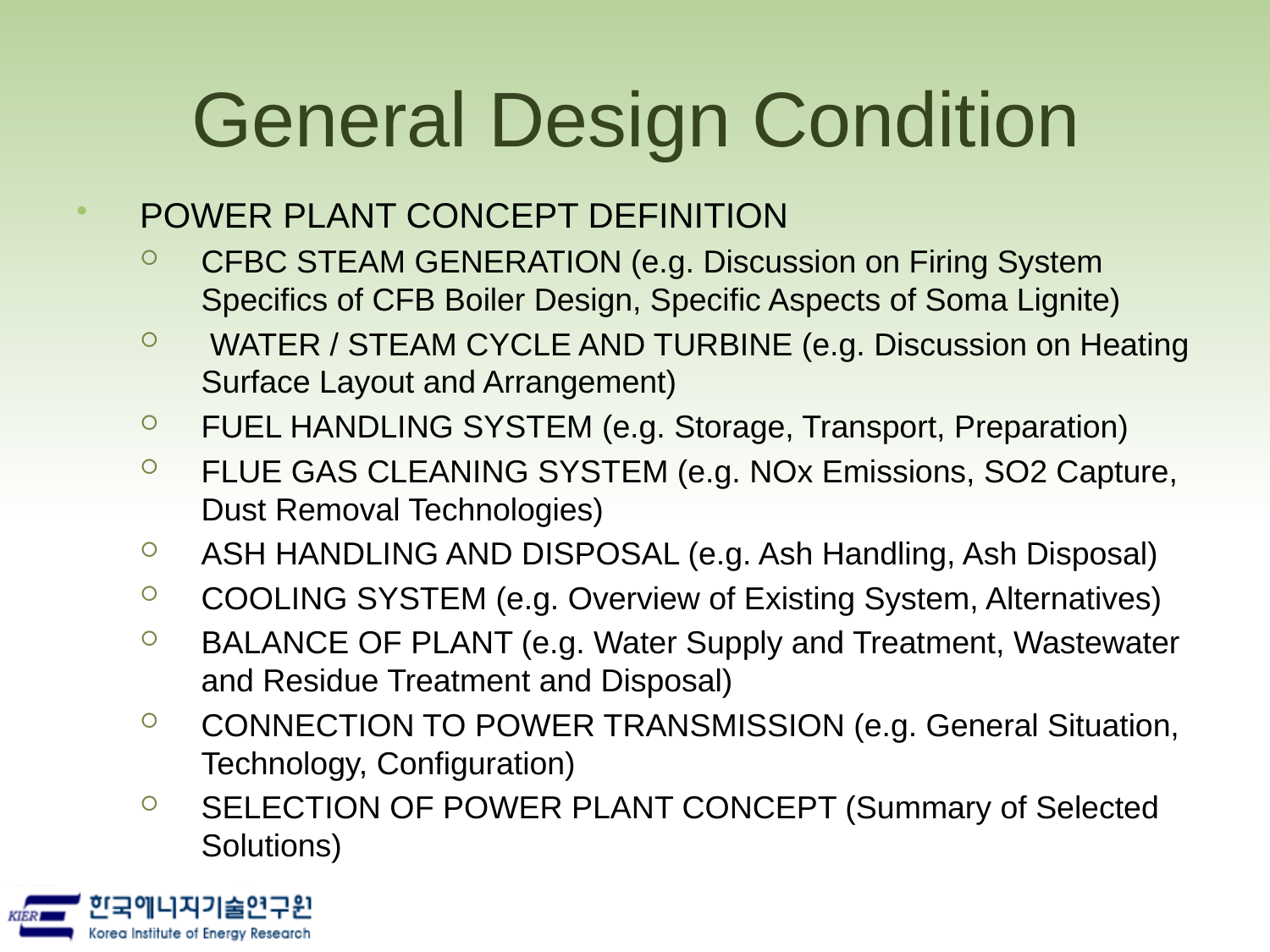

# General Design Condition
POWER PLANT CONCEPT DEFINITION
CFBC STEAM GENERATION (e.g. Discussion on Firing System Specifics of CFB Boiler Design, Specific Aspects of Soma Lignite)
 WATER / STEAM CYCLE AND TURBINE (e.g. Discussion on Heating Surface Layout and Arrangement)
FUEL HANDLING SYSTEM (e.g. Storage, Transport, Preparation)
FLUE GAS CLEANING SYSTEM (e.g. NOx Emissions, SO2 Capture, Dust Removal Technologies)
ASH HANDLING AND DISPOSAL (e.g. Ash Handling, Ash Disposal)
COOLING SYSTEM (e.g. Overview of Existing System, Alternatives)
BALANCE OF PLANT (e.g. Water Supply and Treatment, Wastewater and Residue Treatment and Disposal)
CONNECTION TO POWER TRANSMISSION (e.g. General Situation, Technology, Configuration)
SELECTION OF POWER PLANT CONCEPT (Summary of Selected Solutions)